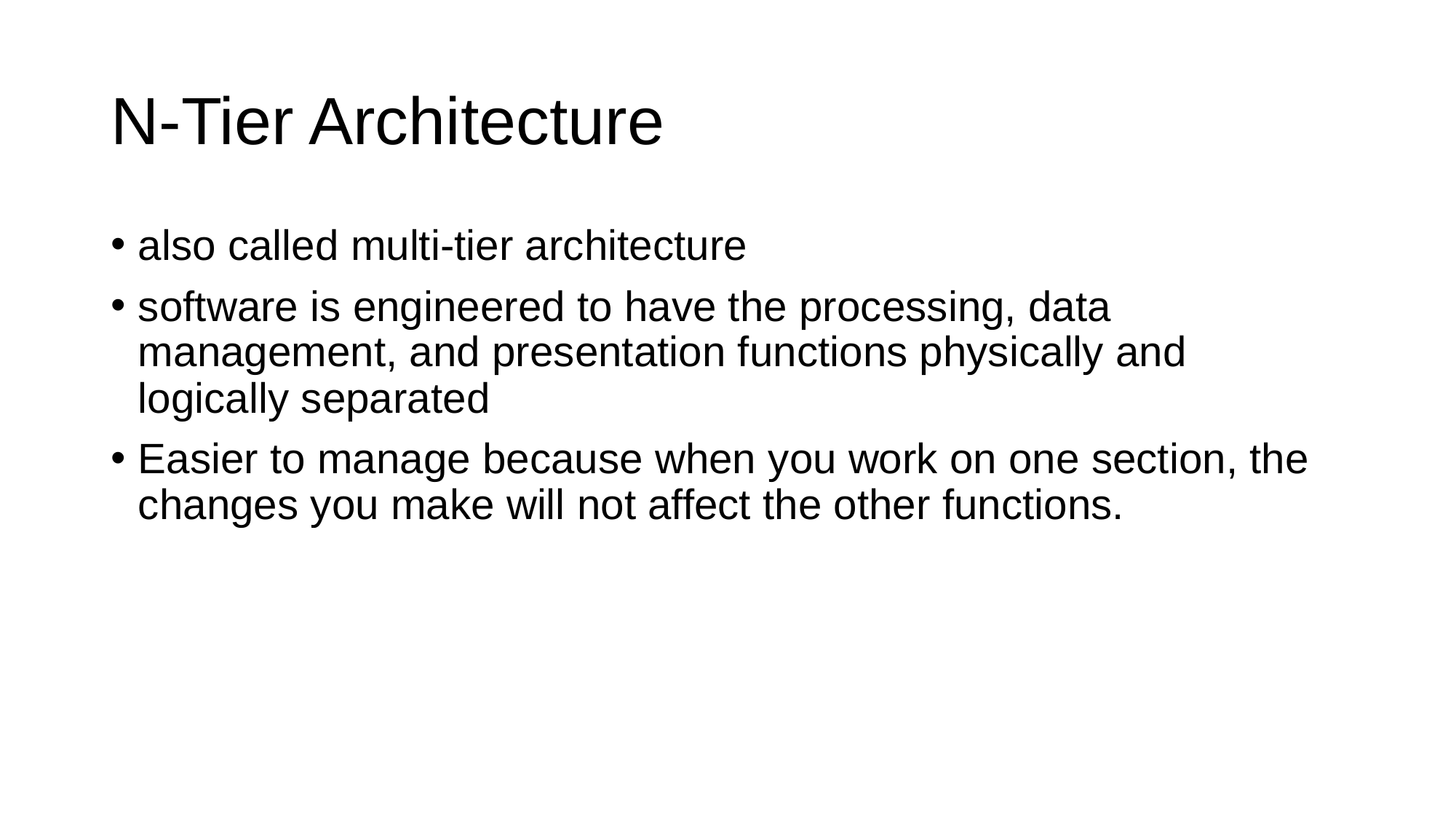

# N-Tier Architecture
also called multi-tier architecture
software is engineered to have the processing, data management, and presentation functions physically and logically separated
Easier to manage because when you work on one section, the changes you make will not affect the other functions.